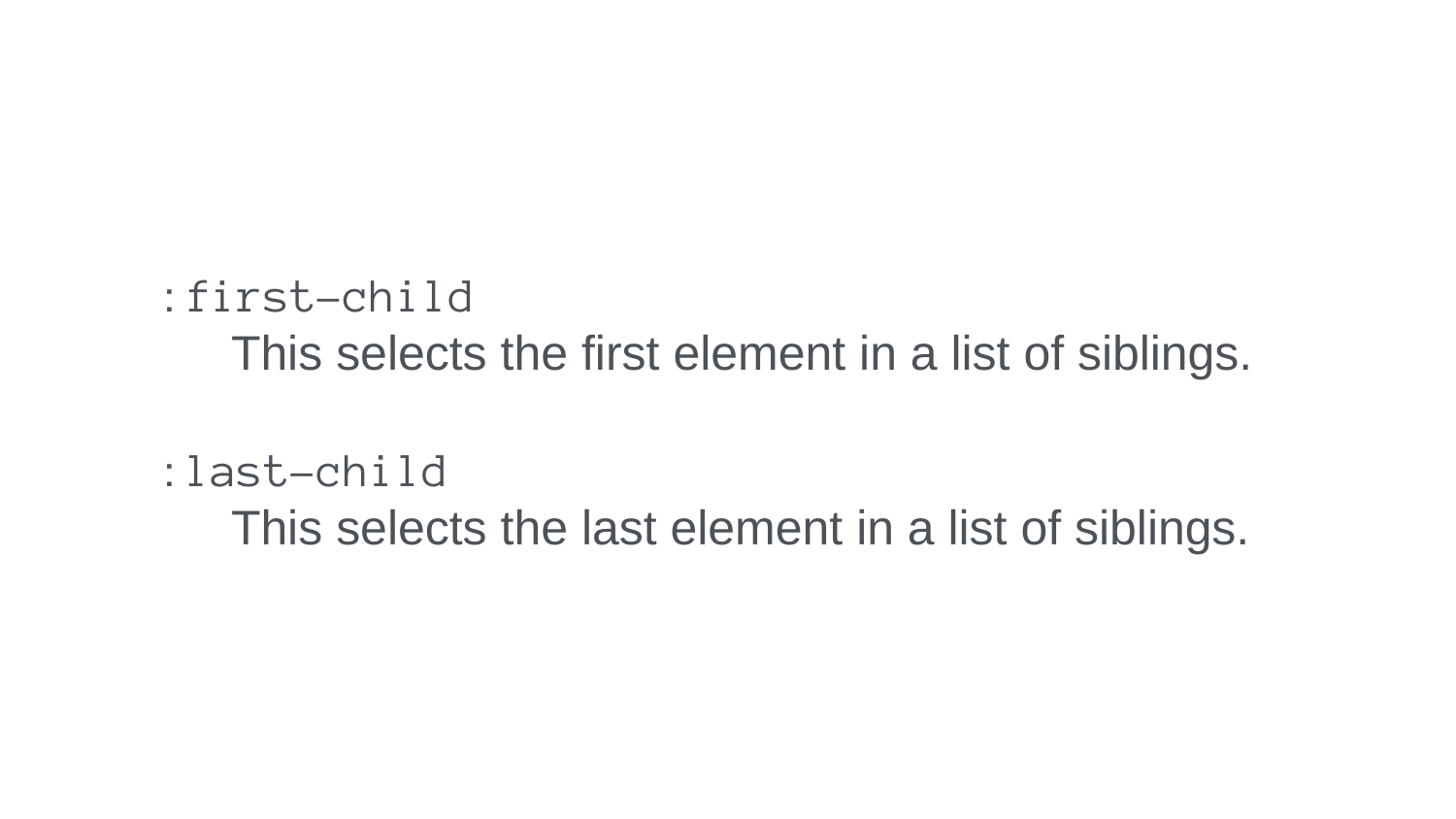

:first-child
This selects the first element in a list of siblings.

:last-child
This selects the last element in a list of siblings.